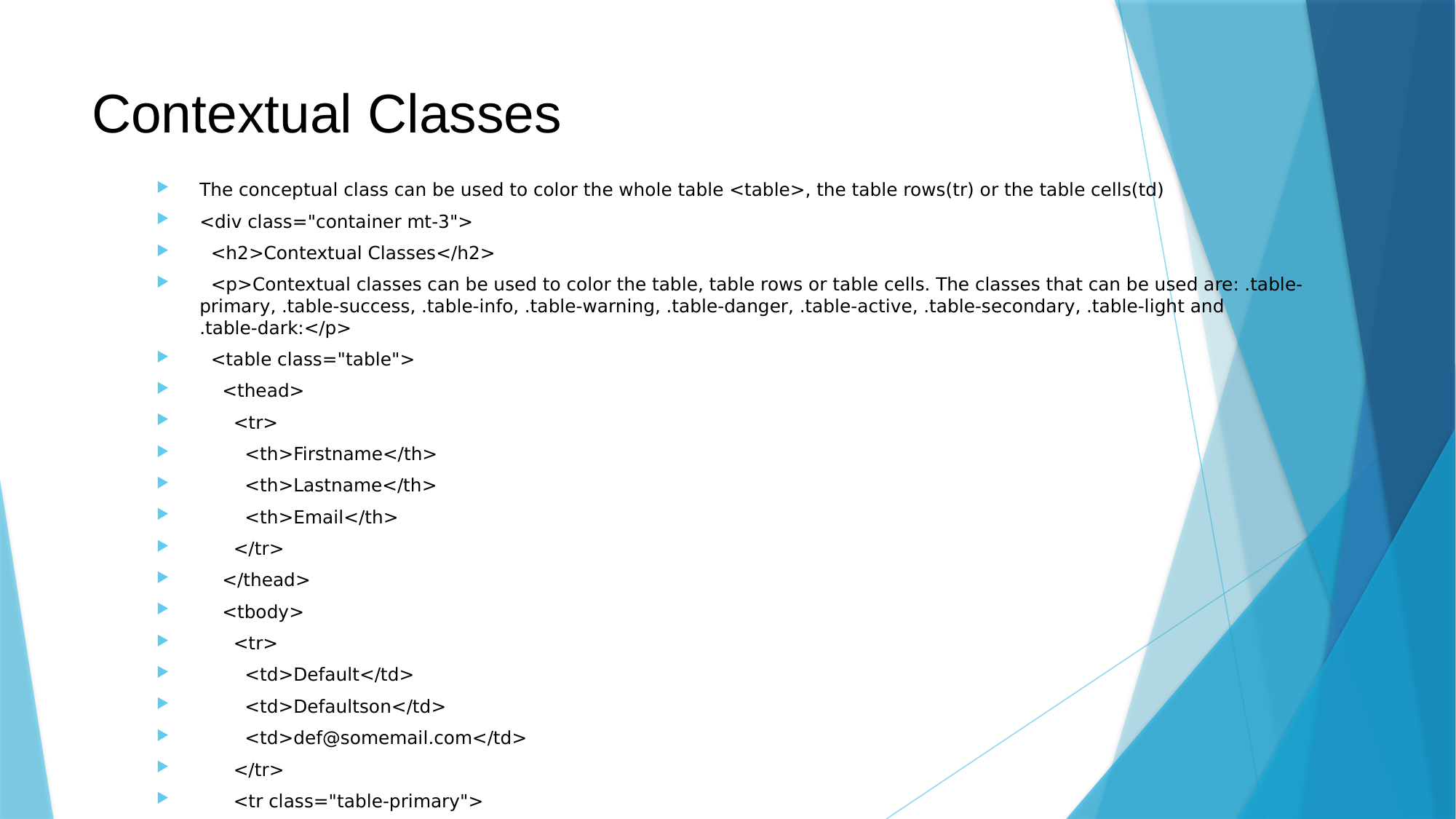

# Contextual Classes
The conceptual class can be used to color the whole table <table>, the table rows(tr) or the table cells(td)
<div class="container mt-3">
  <h2>Contextual Classes</h2>
  <p>Contextual classes can be used to color the table, table rows or table cells. The classes that can be used are: .table-primary, .table-success, .table-info, .table-warning, .table-danger, .table-active, .table-secondary, .table-light and .table-dark:</p>
  <table class="table">
    <thead>
      <tr>
        <th>Firstname</th>
        <th>Lastname</th>
        <th>Email</th>
      </tr>
    </thead>
    <tbody>
      <tr>
        <td>Default</td>
        <td>Defaultson</td>
        <td>def@somemail.com</td>
      </tr>
      <tr class="table-primary">